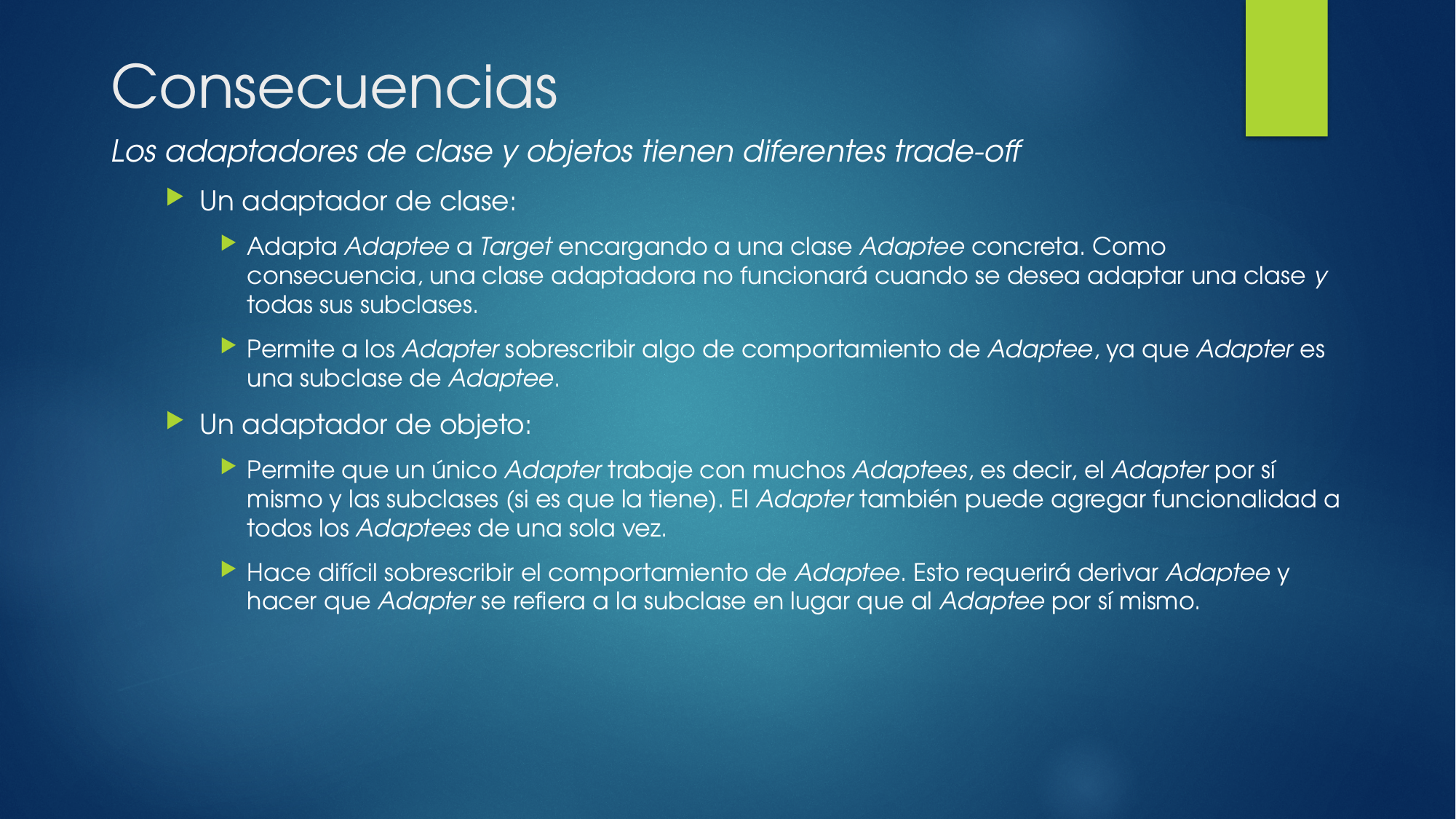

# Consecuencias
Los adaptadores de clase y objetos tienen diferentes trade-off
Un adaptador de clase:
Adapta Adaptee a Target encargando a una clase Adaptee concreta. Como consecuencia, una clase adaptadora no funcionará cuando se desea adaptar una clase y todas sus subclases.
Permite a los Adapter sobrescribir algo de comportamiento de Adaptee, ya que Adapter es una subclase de Adaptee.
Un adaptador de objeto:
Permite que un único Adapter trabaje con muchos Adaptees, es decir, el Adapter por sí mismo y las subclases (si es que la tiene). El Adapter también puede agregar funcionalidad a todos los Adaptees de una sola vez.
Hace difícil sobrescribir el comportamiento de Adaptee. Esto requerirá derivar Adaptee y hacer que Adapter se refiera a la subclase en lugar que al Adaptee por sí mismo.